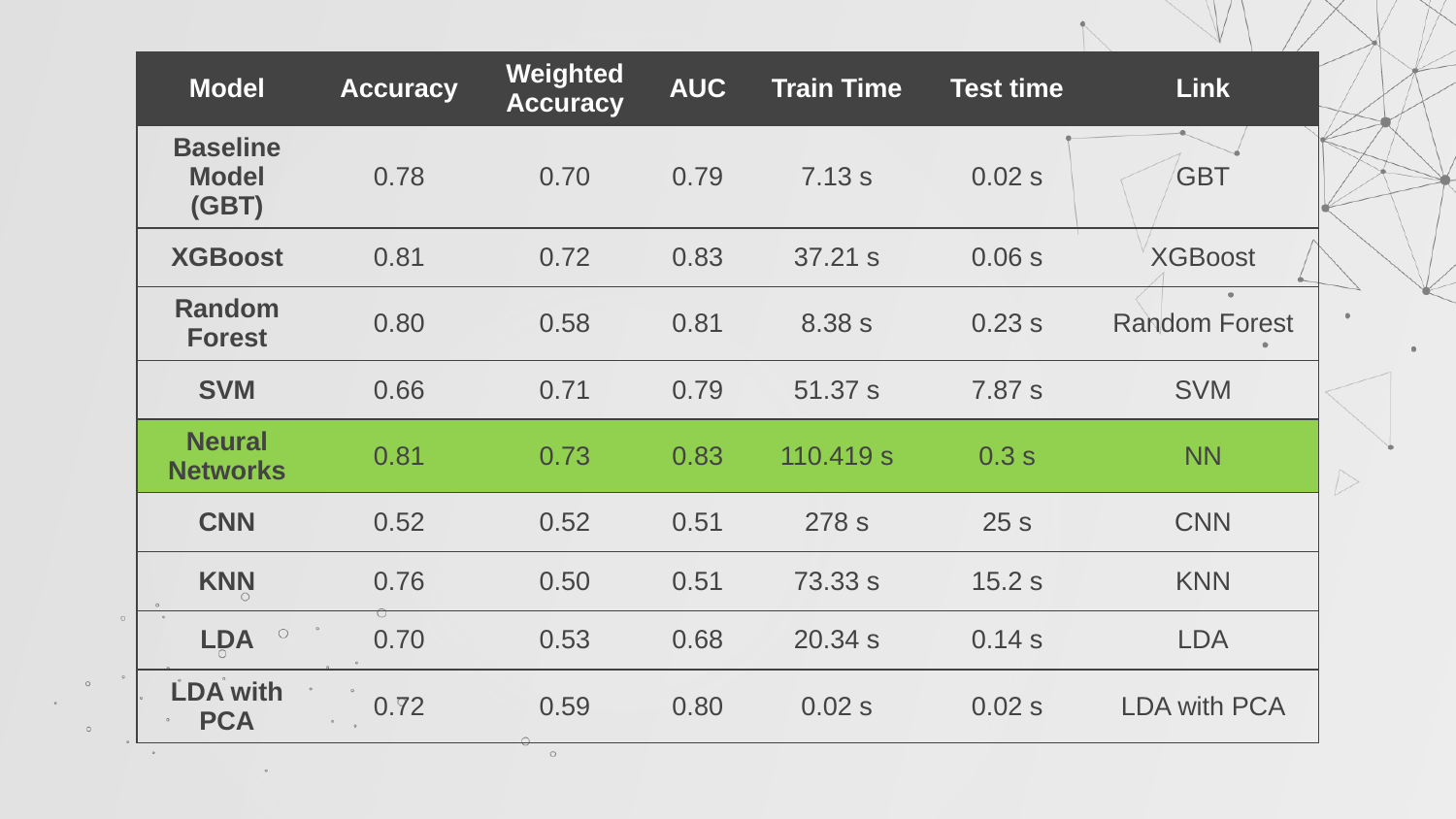

| Model | Accuracy | Weighted Accuracy | AUC | Train Time | Test time | Link |
| --- | --- | --- | --- | --- | --- | --- |
| Baseline Model (GBT) | 0.78 | 0.70 | 0.79 | 7.13 s | 0.02 s | GBT |
| XGBoost | 0.81 | 0.72 | 0.83 | 37.21 s | 0.06 s | XGBoost |
| Random Forest | 0.80 | 0.58 | 0.81 | 8.38 s | 0.23 s | Random Forest |
| SVM | 0.66 | 0.71 | 0.79 | 51.37 s | 7.87 s | SVM |
| Neural Networks | 0.81 | 0.73 | 0.83 | 110.419 s | 0.3 s | NN |
| CNN | 0.52 | 0.52 | 0.51 | 278 s | 25 s | CNN |
| KNN | 0.76 | 0.50 | 0.51 | 73.33 s | 15.2 s | KNN |
| LDA | 0.70 | 0.53 | 0.68 | 20.34 s | 0.14 s | LDA |
| LDA with PCA | 0.72 | 0.59 | 0.80 | 0.02 s | 0.02 s | LDA with PCA |